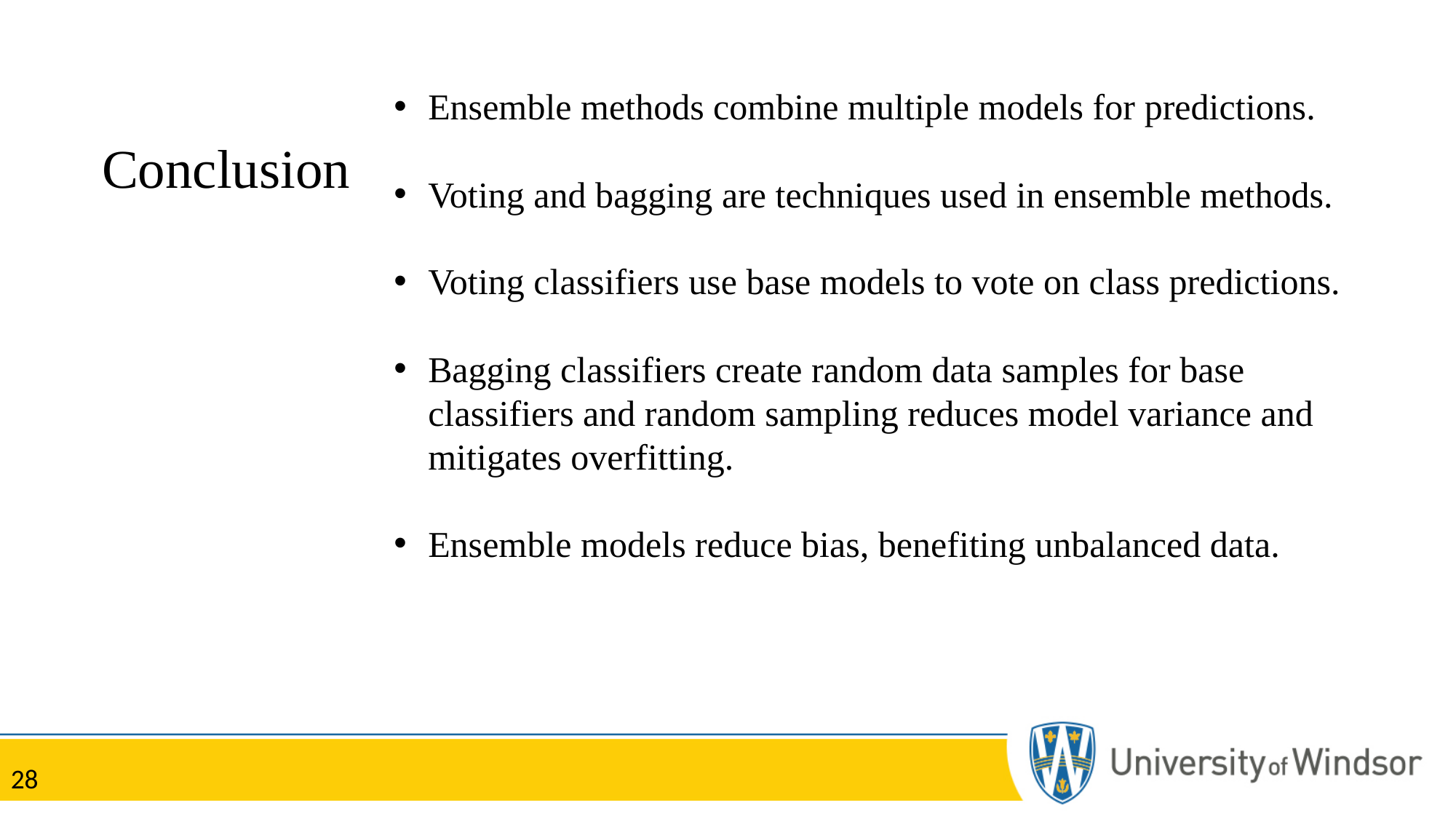

Ensemble methods combine multiple models for predictions.

Voting and bagging are techniques used in ensemble methods.

Voting classifiers use base models to vote on class predictions.

Bagging classifiers create random data samples for base classifiers and random sampling reduces model variance and mitigates overfitting.

Ensemble models reduce bias, benefiting unbalanced data.
# Conclusion
28